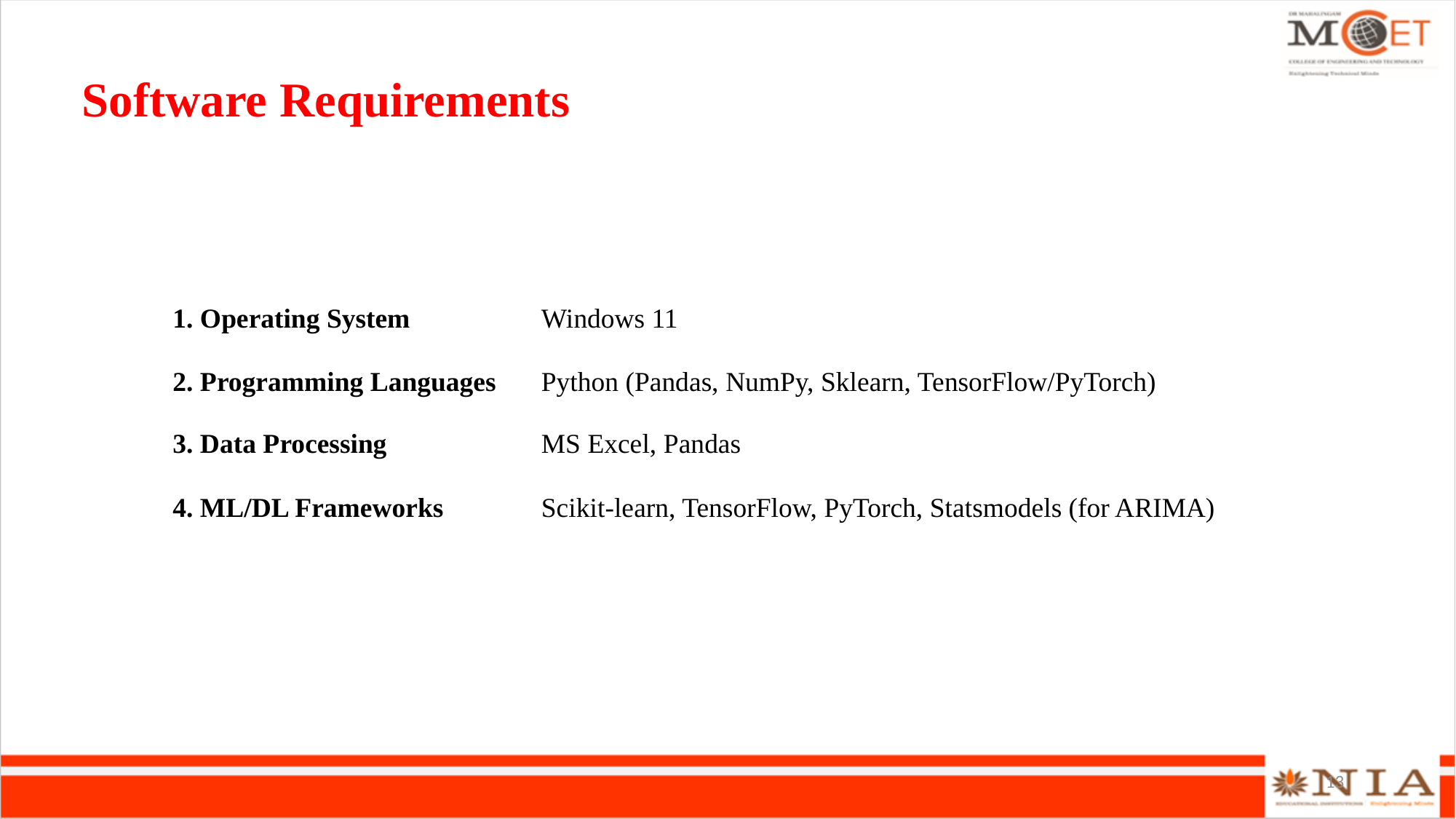

# Software Requirements
| 1. Operating System | Windows 11 |
| --- | --- |
| 2. Programming Languages | Python (Pandas, NumPy, Sklearn, TensorFlow/PyTorch) |
| 3. Data Processing | MS Excel, Pandas |
| 4. ML/DL Frameworks | Scikit-learn, TensorFlow, PyTorch, Statsmodels (for ARIMA) |
13